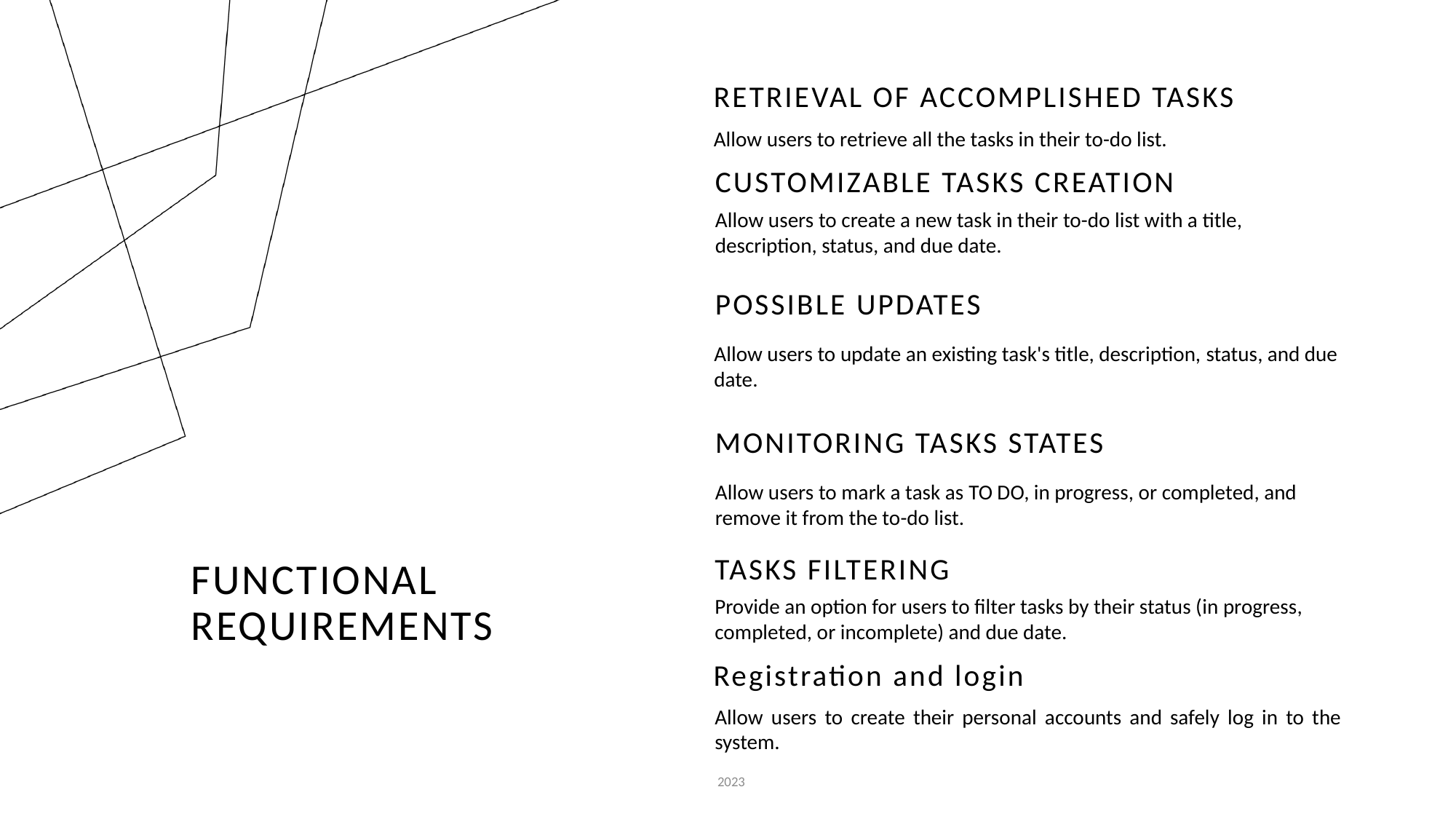

RETRIEVAL OF ACCOMPLISHED TASKS
Allow users to retrieve all the tasks in their to-do list.
CUSTOMIZABLE TASKS CREATION
Allow users to create a new task in their to-do list with a title, description, status, and due date.
POSSIBLE UPDATES
Allow users to update an existing task's title, description, status, and due date.
MONITORING TASKS STATES
Allow users to mark a task as TO DO, in progress, or completed, and remove it from the to-do list.
# Functional requirements
TASKS FILTERING
Provide an option for users to filter tasks by their status (in progress, completed, or incomplete) and due date.
Registration and login
Allow users to create their personal accounts and safely log in to the system.

2023